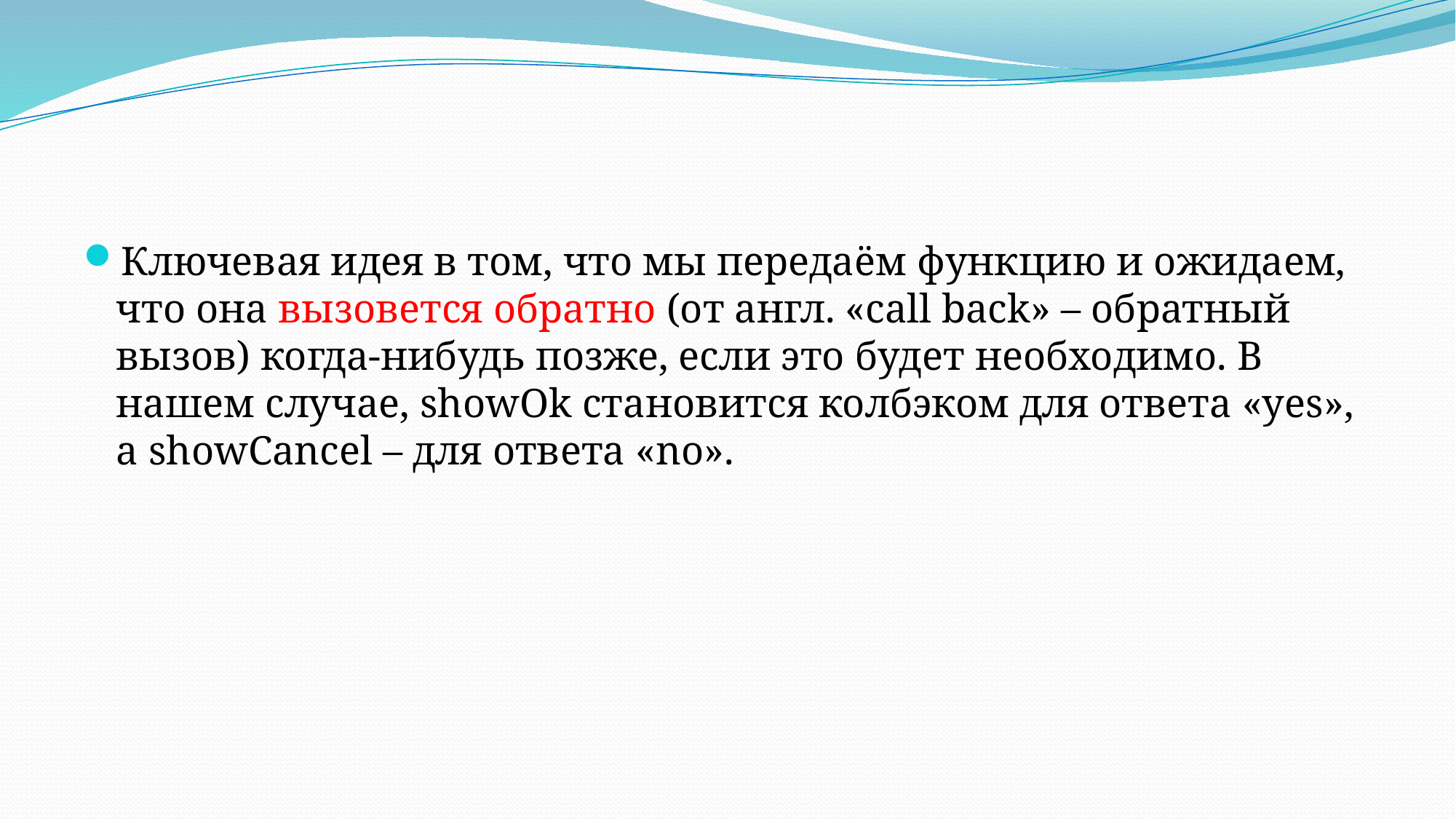

#
Ключевая идея в том, что мы передаём функцию и ожидаем, что она вызовется обратно (от англ. «call back» – обратный вызов) когда-нибудь позже, если это будет необходимо. В нашем случае, showOk становится колбэком для ответа «yes», а showCancel – для ответа «no».